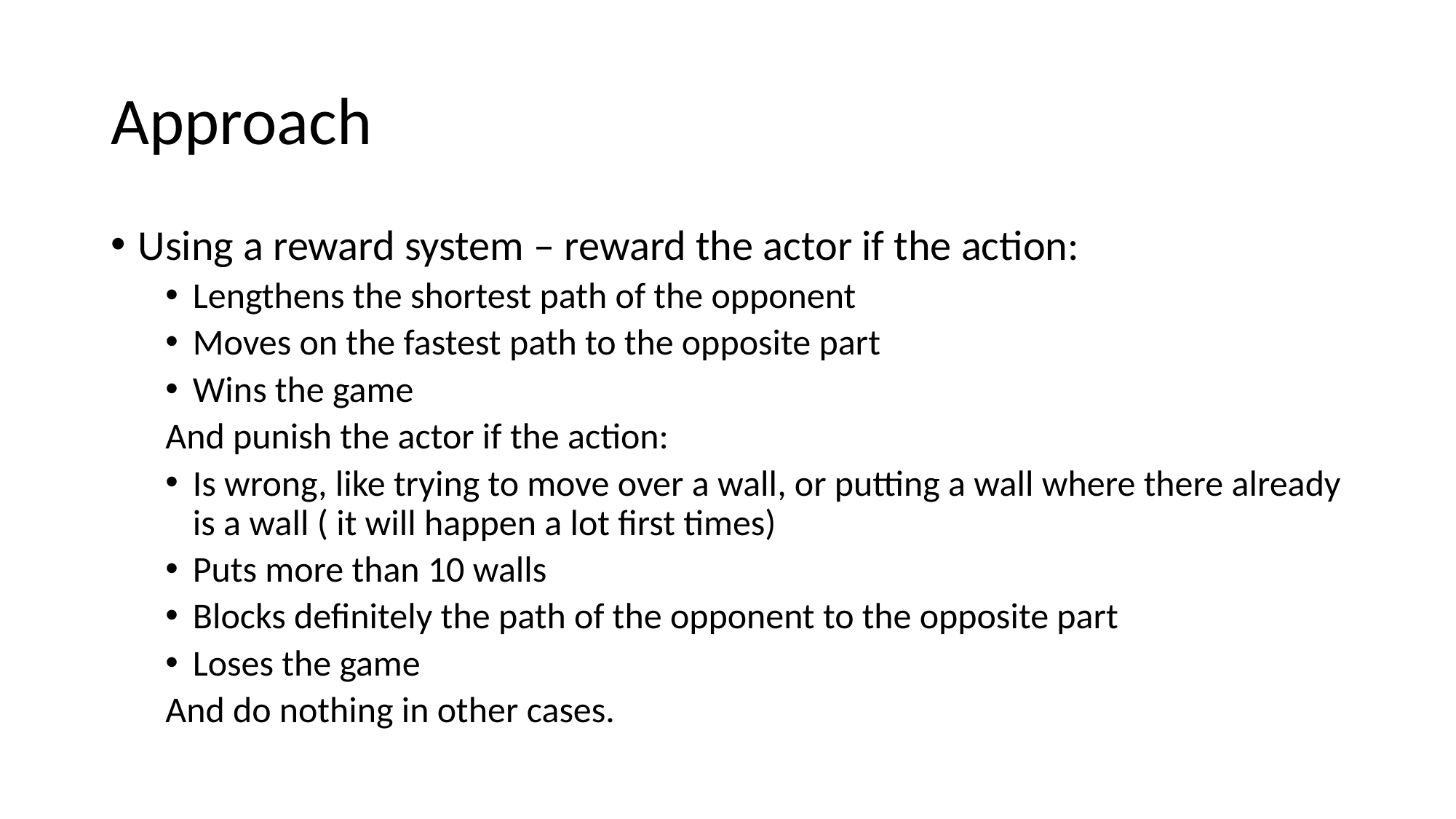

# Approach
Using a reward system – reward the actor if the action:
Lengthens the shortest path of the opponent
Moves on the fastest path to the opposite part
Wins the game
And punish the actor if the action:
Is wrong, like trying to move over a wall, or putting a wall where there already is a wall ( it will happen a lot first times)
Puts more than 10 walls
Blocks definitely the path of the opponent to the opposite part
Loses the game
And do nothing in other cases.